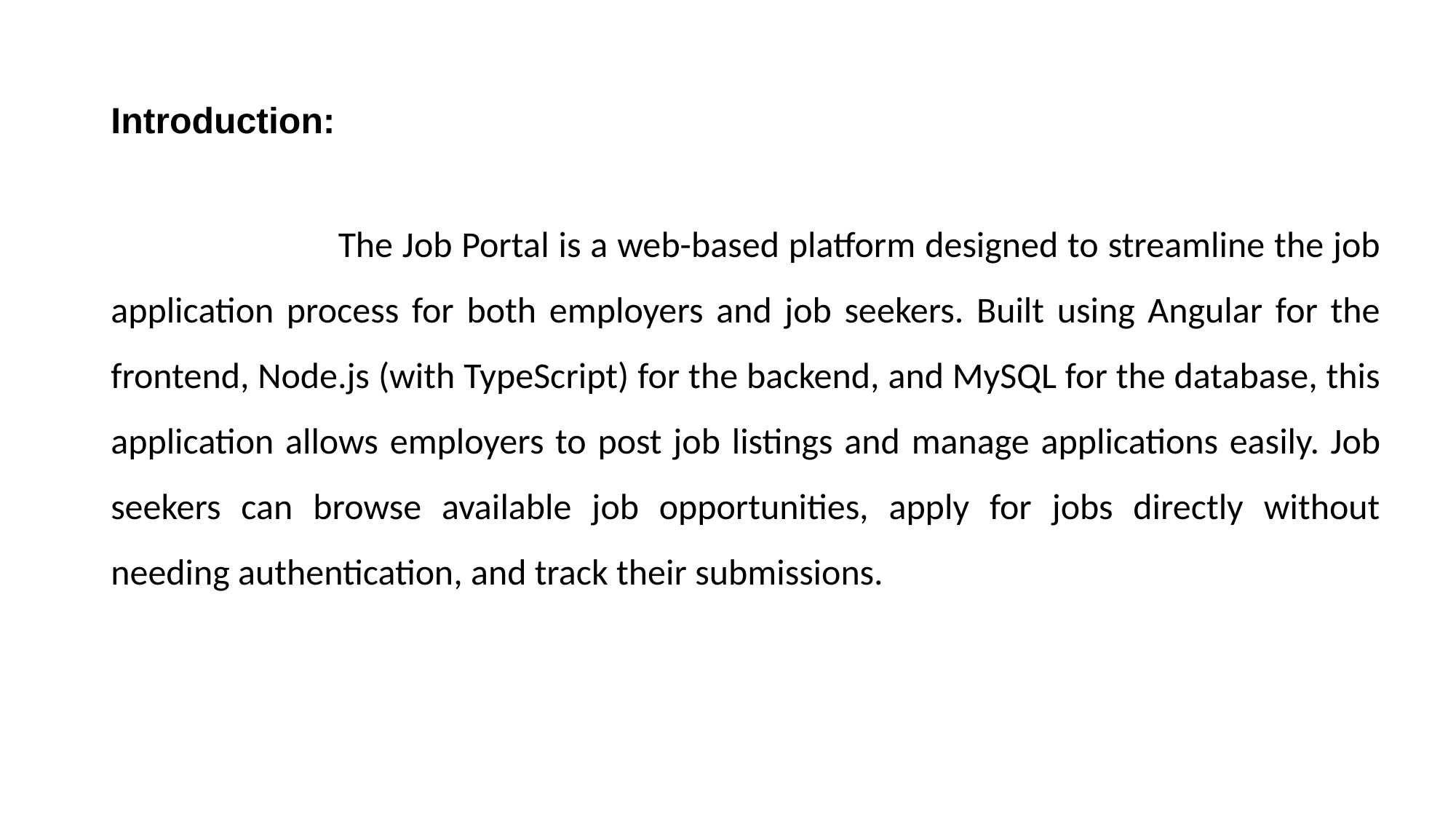

# Introduction:
                        The Job Portal is a web-based platform designed to streamline the job application process for both employers and job seekers. Built using Angular for the frontend, Node.js (with TypeScript) for the backend, and MySQL for the database, this application allows employers to post job listings and manage applications easily. Job seekers can browse available job opportunities, apply for jobs directly without needing authentication, and track their submissions.